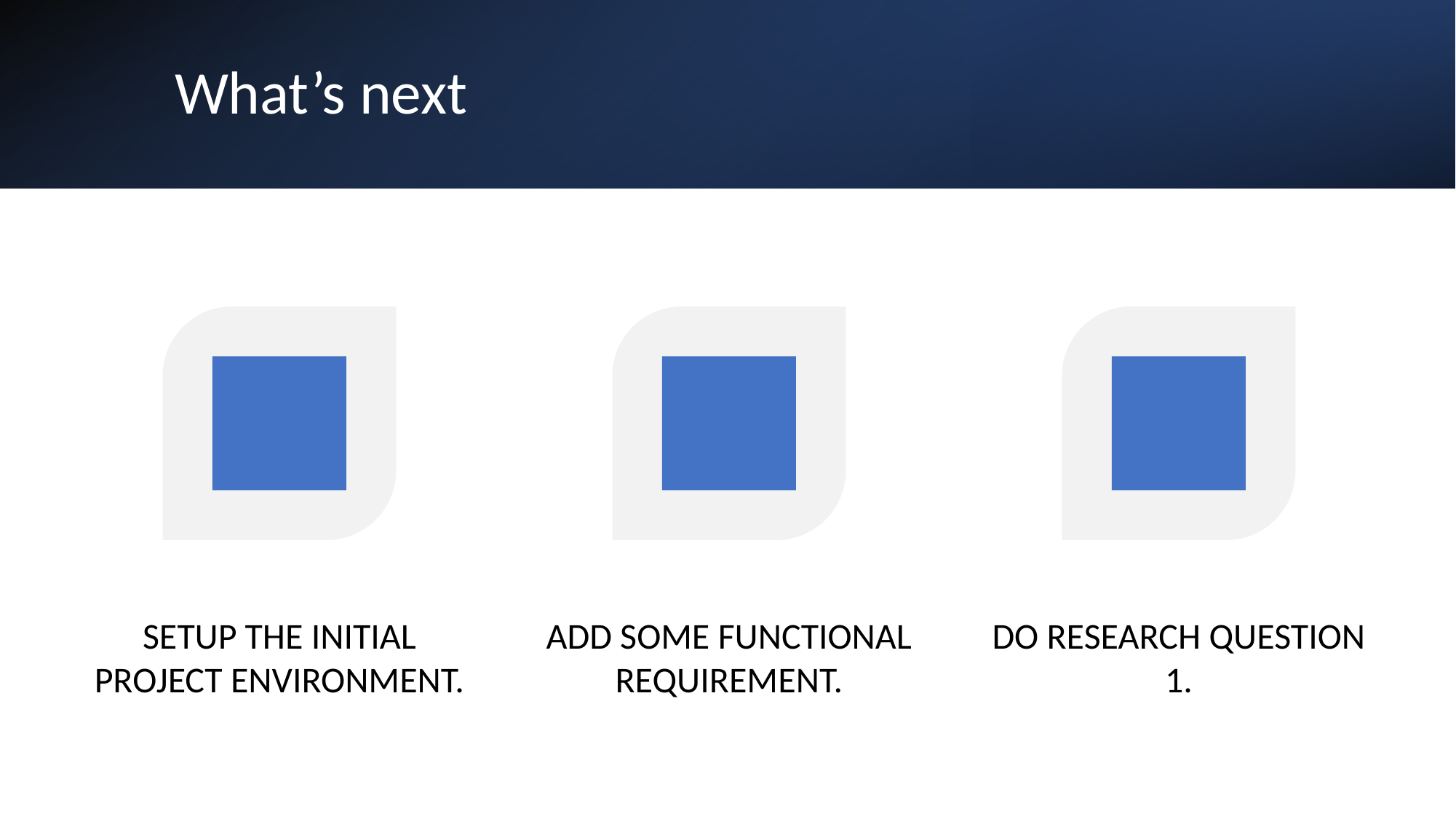

# What’s next
Setup the initial project environment.
Add some functional requirement.
Do research question 1.